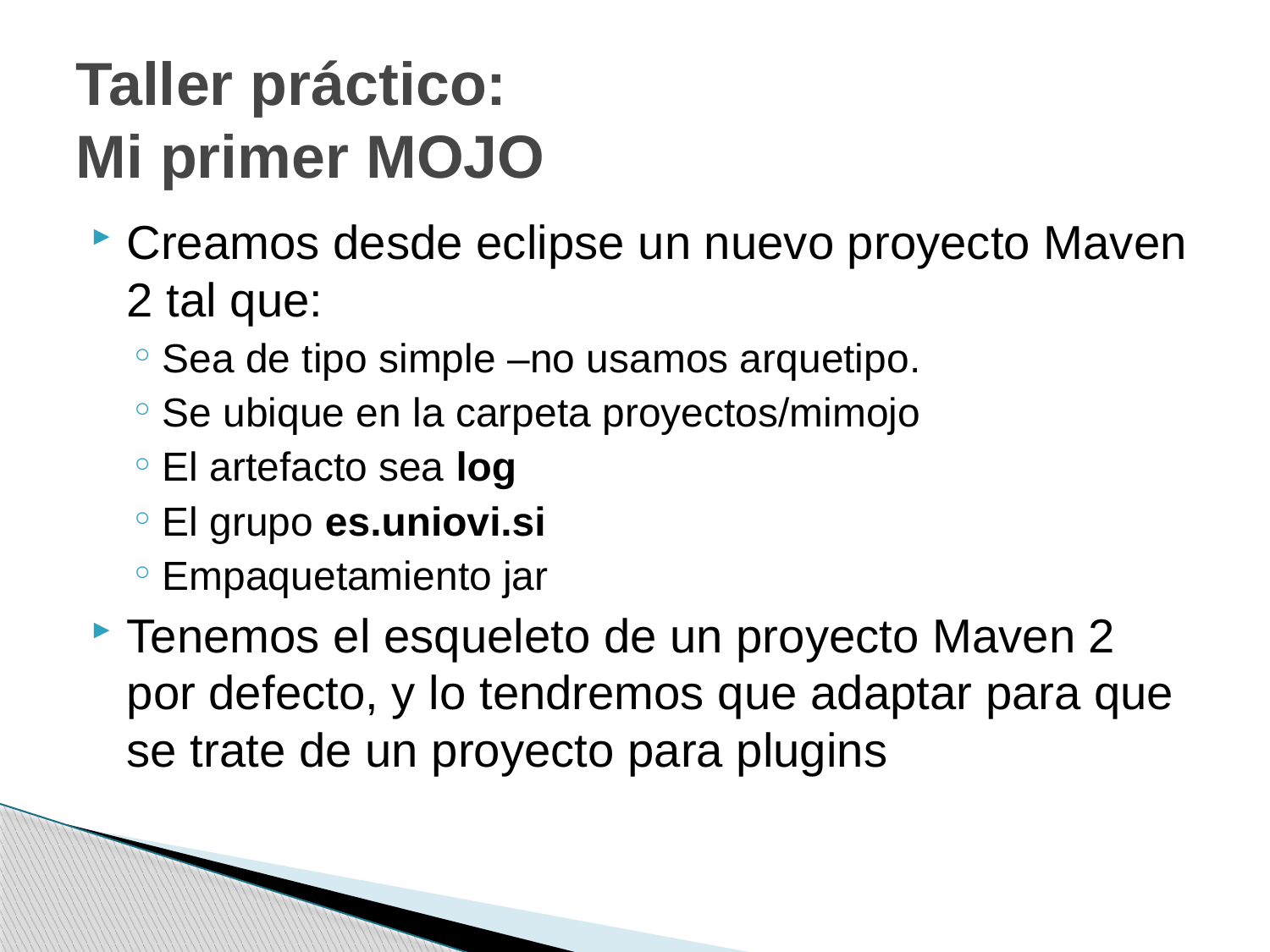

# Taller práctico: Mi primer MOJO
Creamos desde eclipse un nuevo proyecto Maven 2 tal que:
Sea de tipo simple –no usamos arquetipo.
Se ubique en la carpeta proyectos/mimojo
El artefacto sea log
El grupo es.uniovi.si
Empaquetamiento jar
Tenemos el esqueleto de un proyecto Maven 2 por defecto, y lo tendremos que adaptar para que se trate de un proyecto para plugins